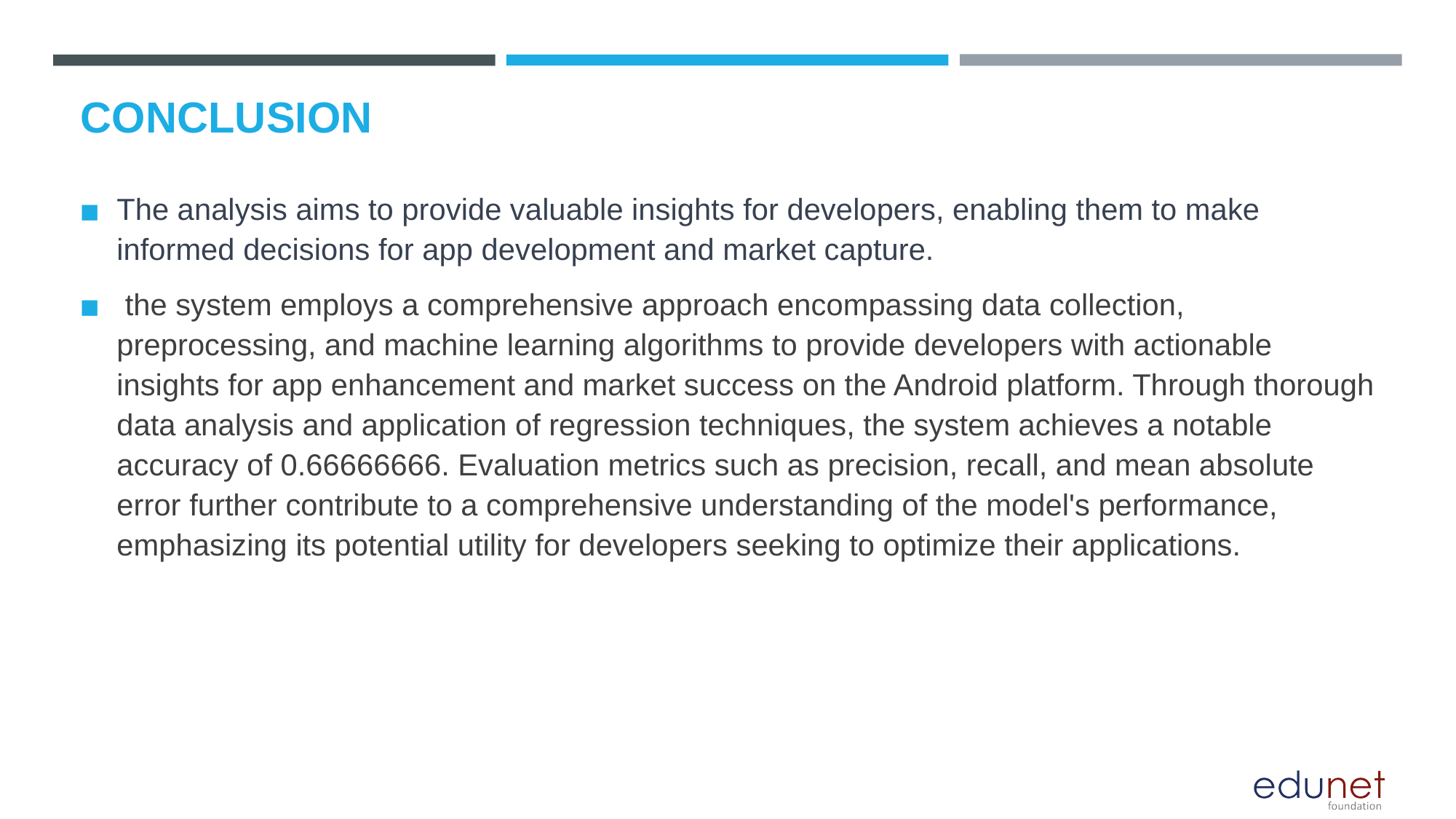

# CONCLUSION
The analysis aims to provide valuable insights for developers, enabling them to make informed decisions for app development and market capture.
 the system employs a comprehensive approach encompassing data collection, preprocessing, and machine learning algorithms to provide developers with actionable insights for app enhancement and market success on the Android platform. Through thorough data analysis and application of regression techniques, the system achieves a notable accuracy of 0.66666666. Evaluation metrics such as precision, recall, and mean absolute error further contribute to a comprehensive understanding of the model's performance, emphasizing its potential utility for developers seeking to optimize their applications.